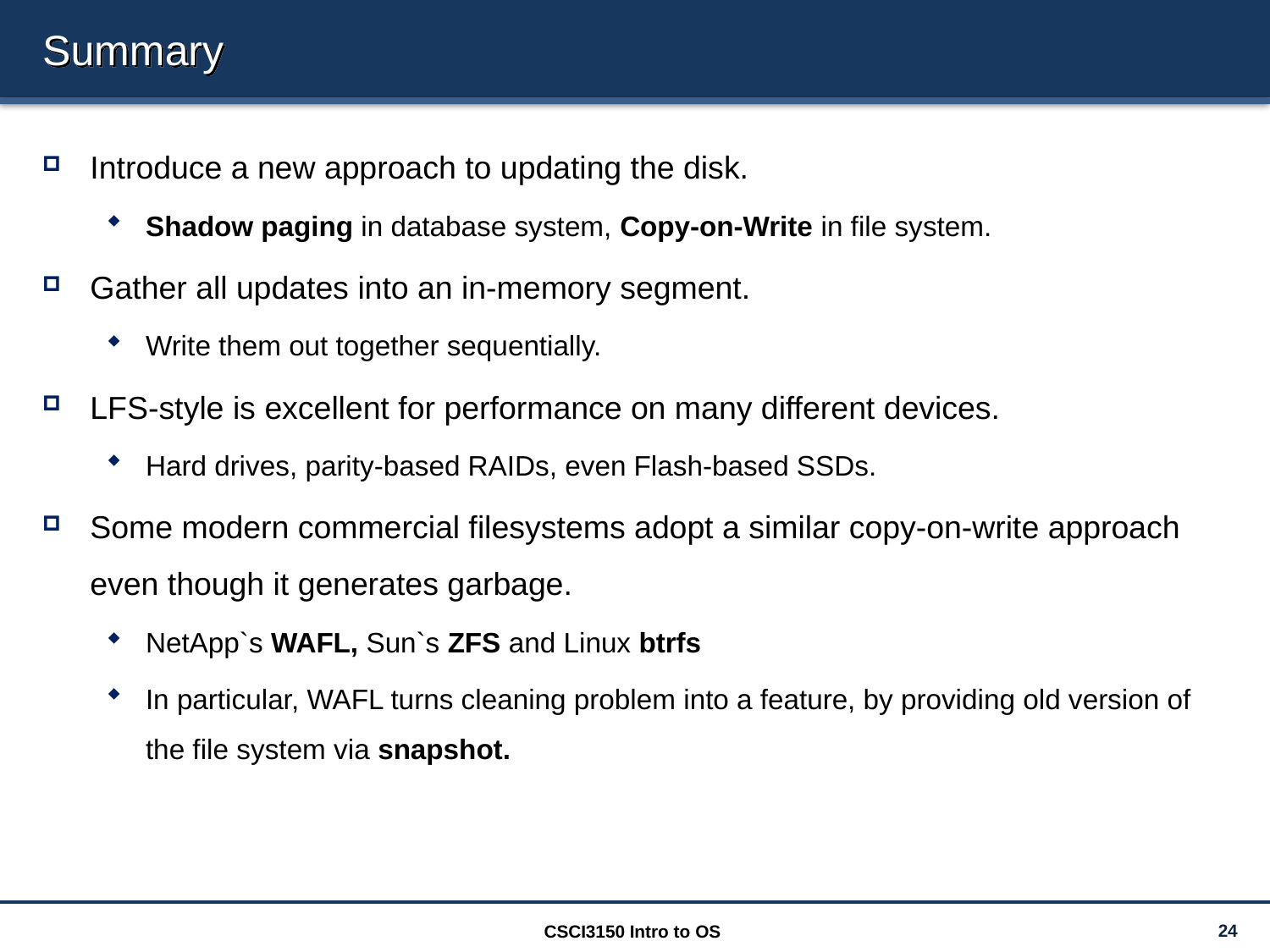

# Summary
Introduce a new approach to updating the disk.
Shadow paging in database system, Copy-on-Write in file system.
Gather all updates into an in-memory segment.
Write them out together sequentially.
LFS-style is excellent for performance on many different devices.
Hard drives, parity-based RAIDs, even Flash-based SSDs.
Some modern commercial filesystems adopt a similar copy-on-write approach even though it generates garbage.
NetApp`s WAFL, Sun`s ZFS and Linux btrfs
In particular, WAFL turns cleaning problem into a feature, by providing old version of the file system via snapshot.
CSCI3150 Intro to OS
24